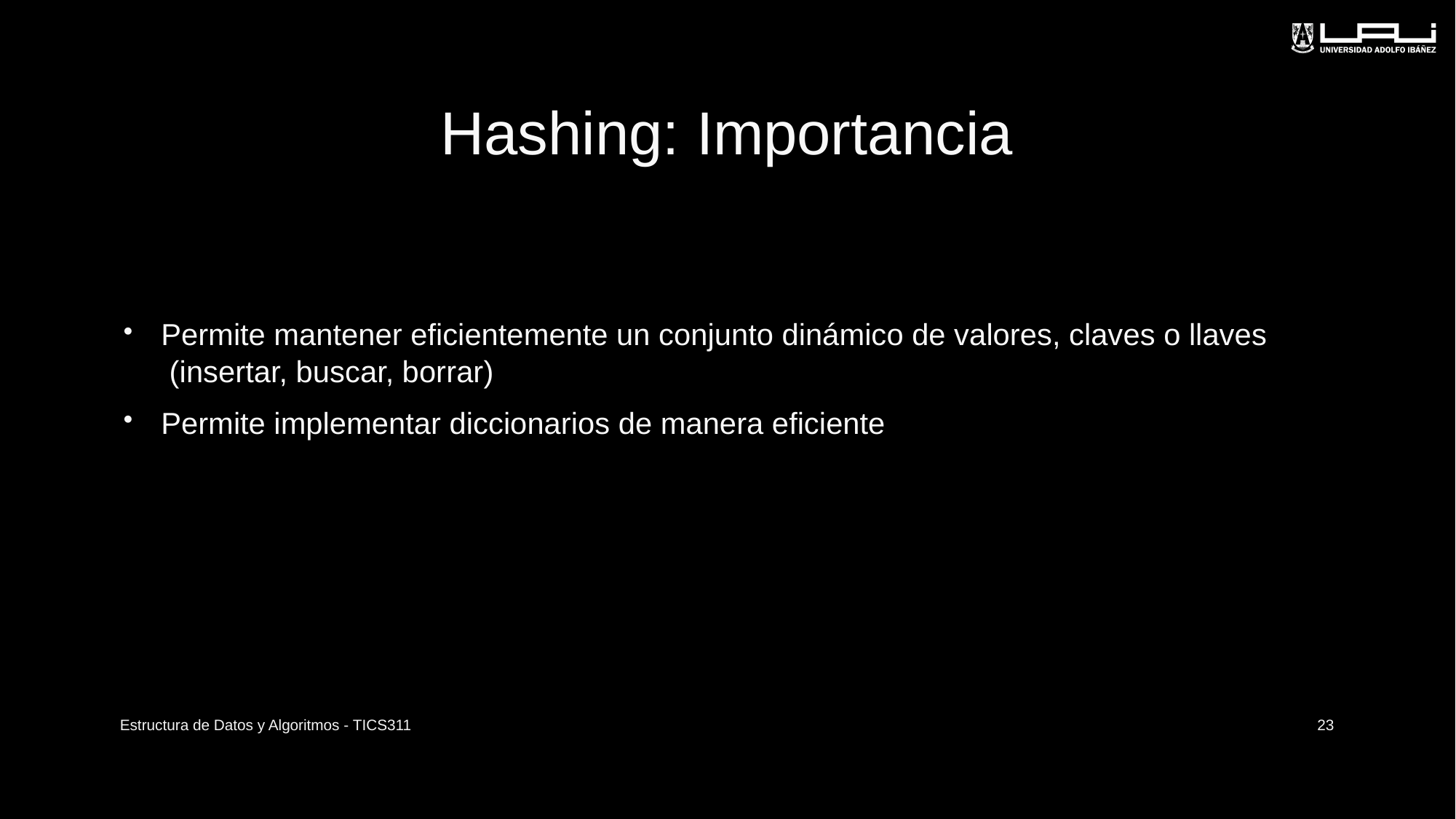

# Hashing: Importancia

Permite mantener eficientemente un conjunto dinámico de valores, claves o llaves
 (insertar, buscar, borrar)
Permite implementar diccionarios de manera eficiente
Estructura de Datos y Algoritmos - TICS311
23